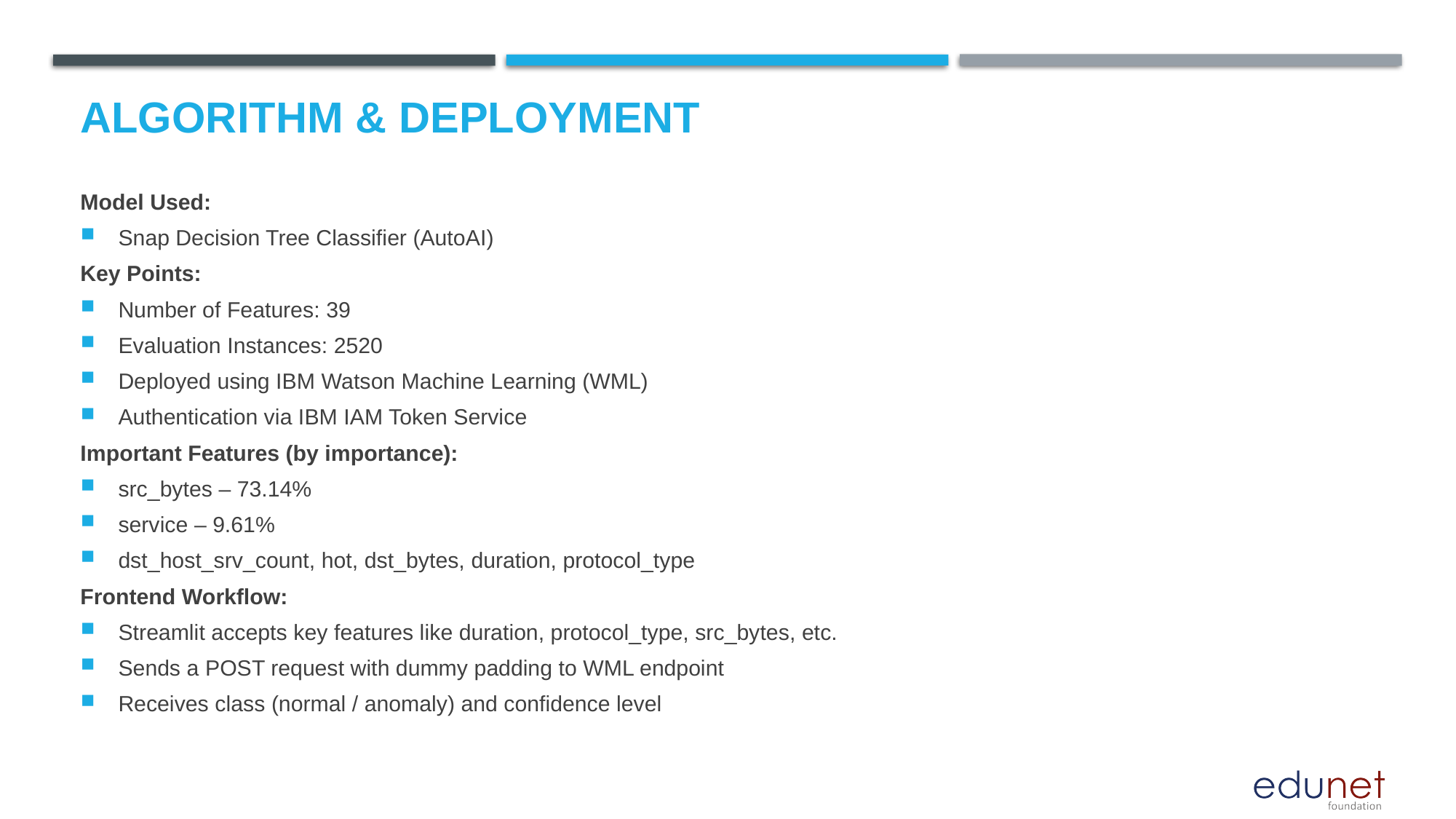

# Algorithm & Deployment
Model Used:
Snap Decision Tree Classifier (AutoAI)
Key Points:
Number of Features: 39
Evaluation Instances: 2520
Deployed using IBM Watson Machine Learning (WML)
Authentication via IBM IAM Token Service
Important Features (by importance):
src_bytes – 73.14%
service – 9.61%
dst_host_srv_count, hot, dst_bytes, duration, protocol_type
Frontend Workflow:
Streamlit accepts key features like duration, protocol_type, src_bytes, etc.
Sends a POST request with dummy padding to WML endpoint
Receives class (normal / anomaly) and confidence level